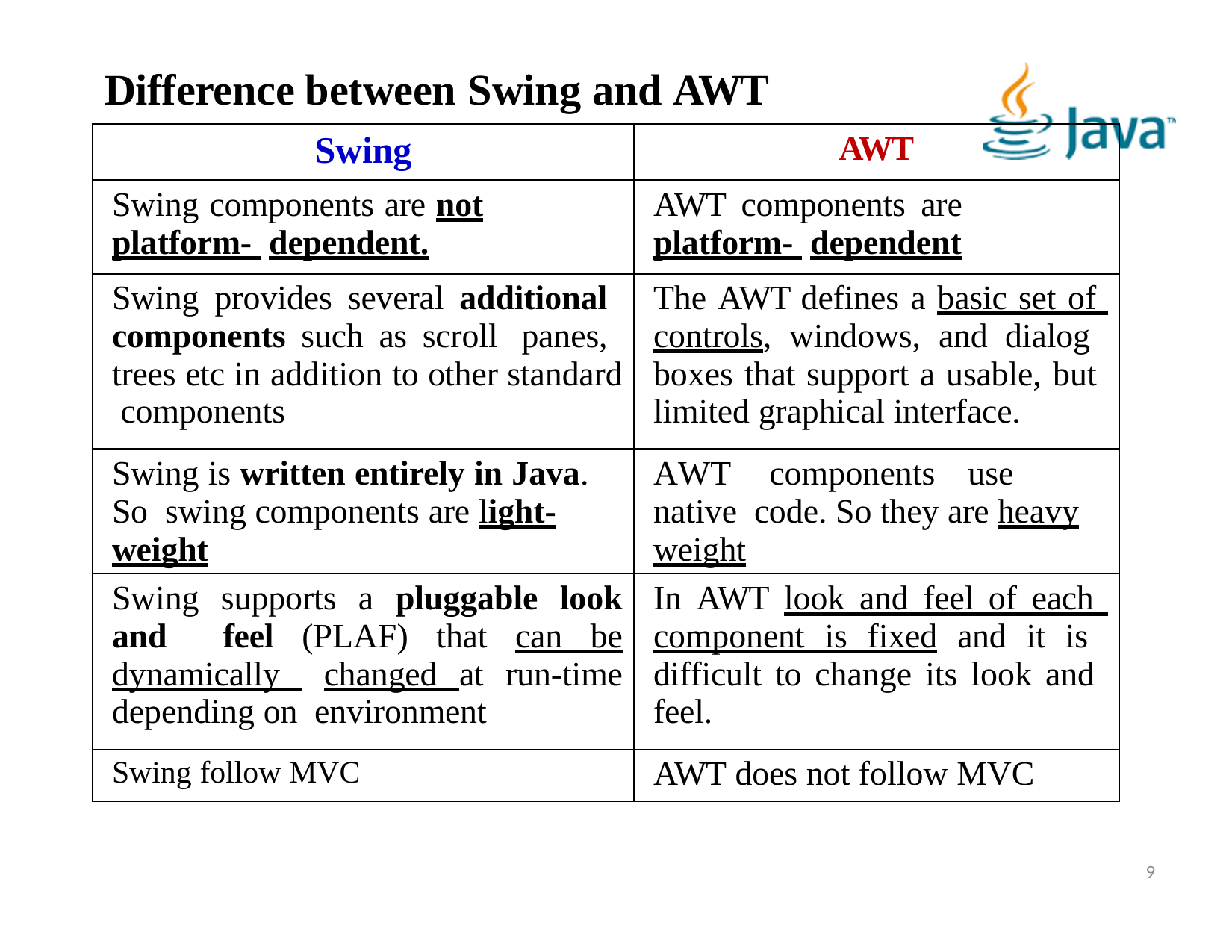

# Difference between Swing and AWT
| Swing | AWT |
| --- | --- |
| Swing components are not platform- dependent. | AWT components are platform- dependent |
| Swing provides several additional components such as scroll panes, trees etc in addition to other standard components | The AWT defines a basic set of controls, windows, and dialog boxes that support a usable, but limited graphical interface. |
| Swing is written entirely in Java. So swing components are light-weight | AWT components use native code. So they are heavy weight |
| Swing supports a pluggable look and feel (PLAF) that can be dynamically changed at run-time depending on environment | In AWT look and feel of each component is fixed and it is difficult to change its look and feel. |
| Swing follow MVC | AWT does not follow MVC |
9